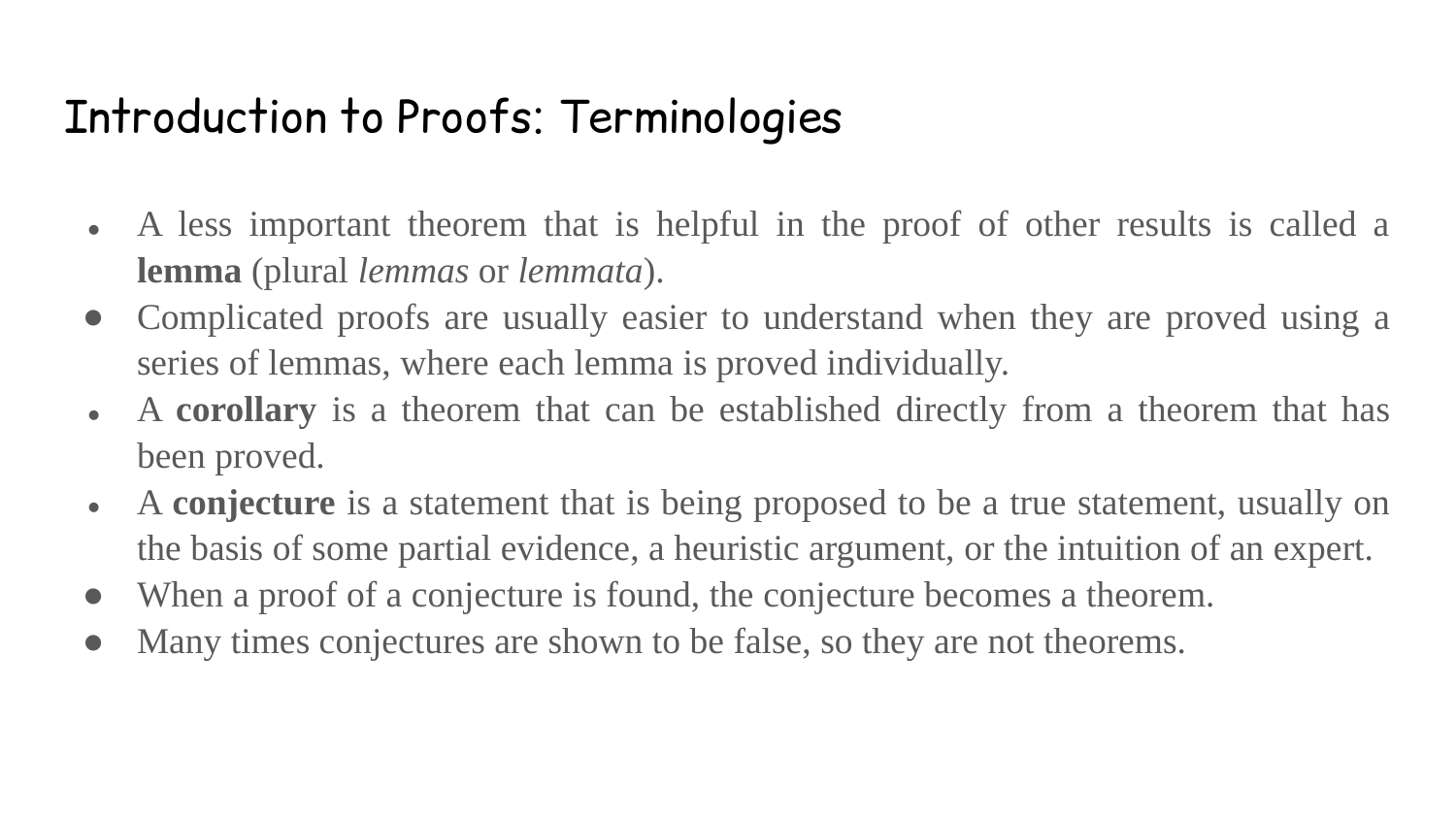

# Introduction to Proofs: Terminologies
A less important theorem that is helpful in the proof of other results is called a lemma (plural lemmas or lemmata).
Complicated proofs are usually easier to understand when they are proved using a series of lemmas, where each lemma is proved individually.
A corollary is a theorem that can be established directly from a theorem that has been proved.
A conjecture is a statement that is being proposed to be a true statement, usually on the basis of some partial evidence, a heuristic argument, or the intuition of an expert.
When a proof of a conjecture is found, the conjecture becomes a theorem.
Many times conjectures are shown to be false, so they are not theorems.